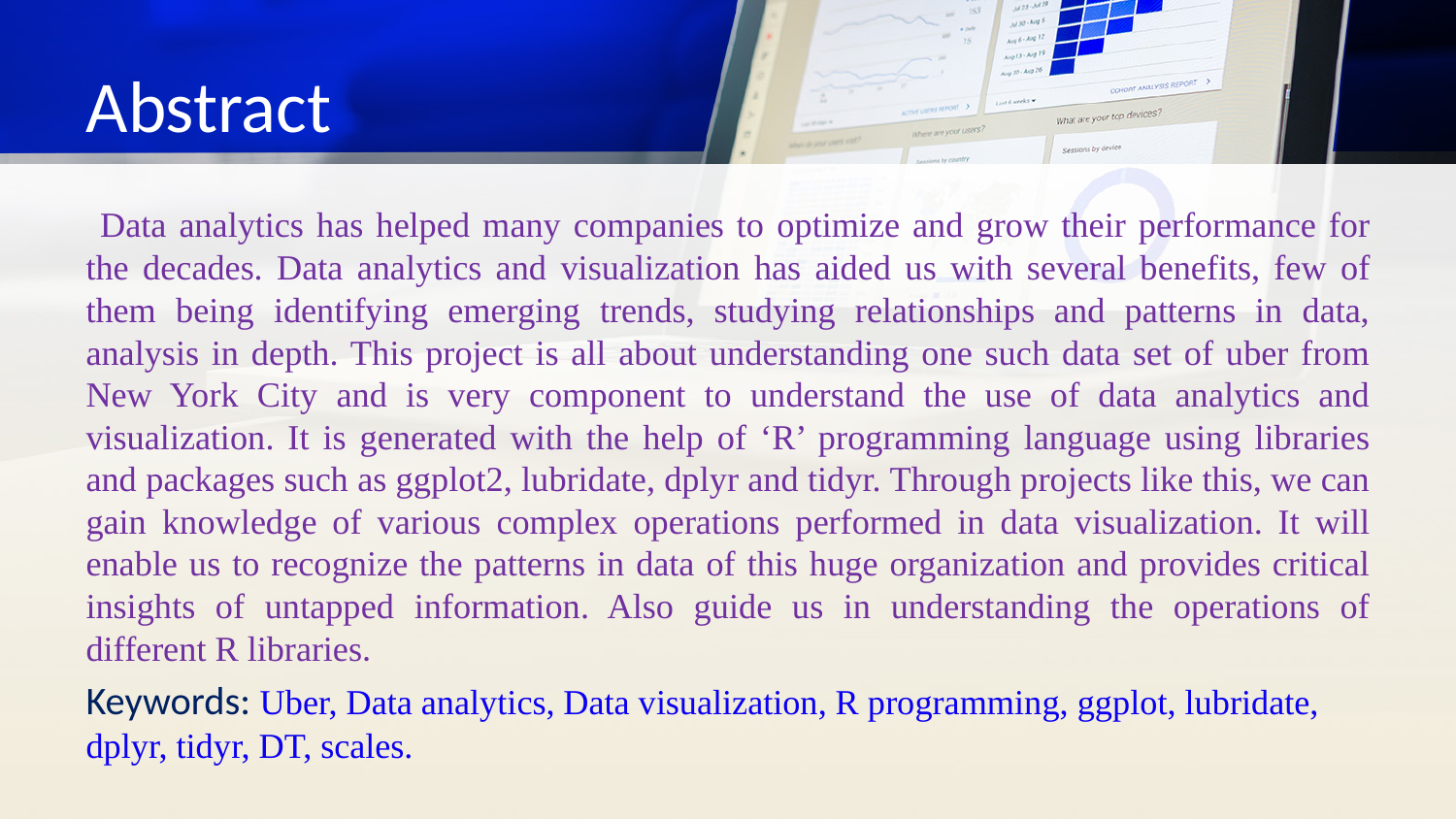

# Abstract
 Data analytics has helped many companies to optimize and grow their performance for the decades. Data analytics and visualization has aided us with several benefits, few of them being identifying emerging trends, studying relationships and patterns in data, analysis in depth. This project is all about understanding one such data set of uber from New York City and is very component to understand the use of data analytics and visualization. It is generated with the help of ‘R’ programming language using libraries and packages such as ggplot2, lubridate, dplyr and tidyr. Through projects like this, we can gain knowledge of various complex operations performed in data visualization. It will enable us to recognize the patterns in data of this huge organization and provides critical insights of untapped information. Also guide us in understanding the operations of different R libraries.
Keywords: Uber, Data analytics, Data visualization, R programming, ggplot, lubridate, dplyr, tidyr, DT, scales.